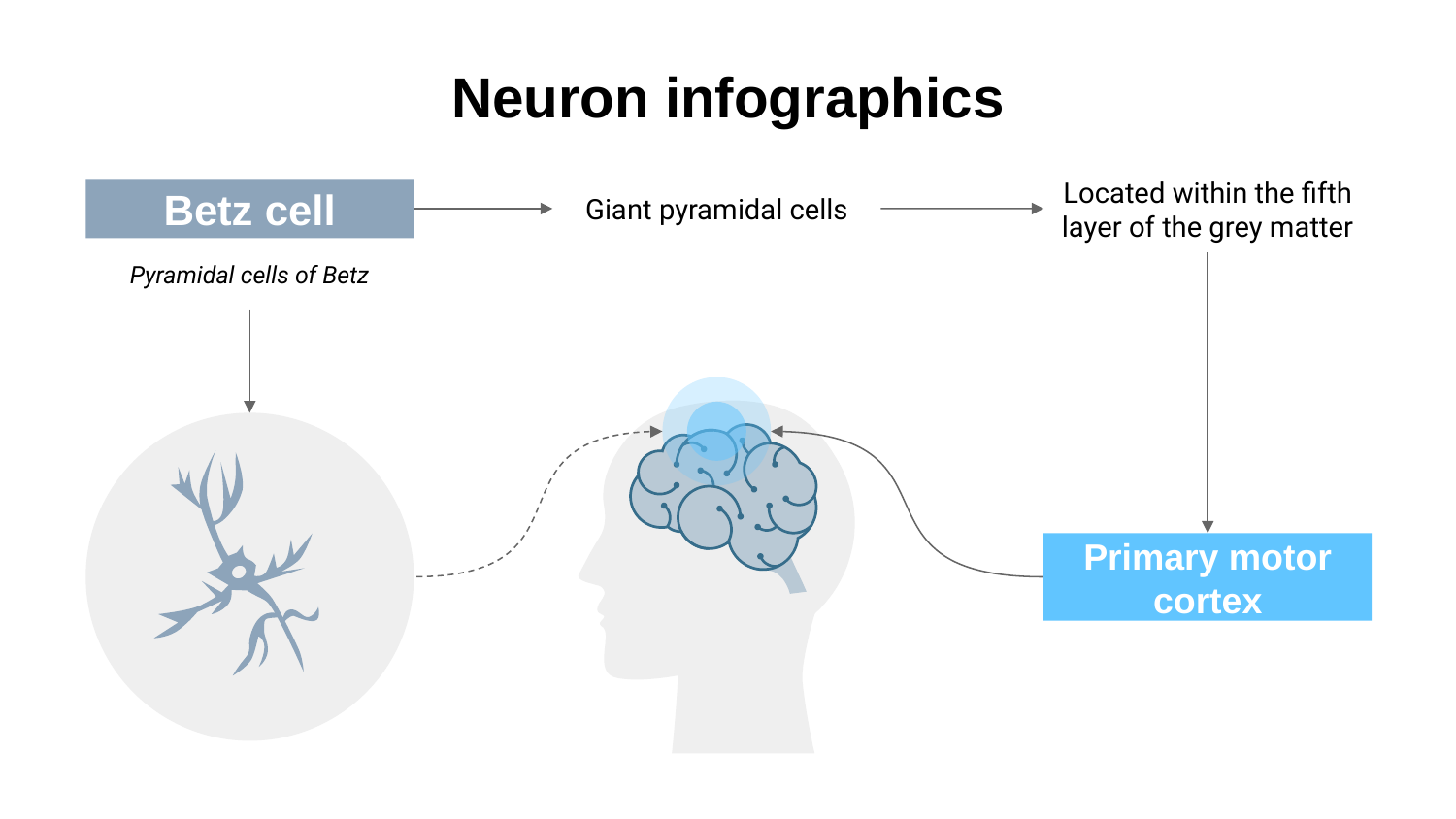

# Neuron infographics
Located within the fifth layer of the grey matter
Primary motor cortex
Betz cell
Pyramidal cells of Betz
Giant pyramidal cells